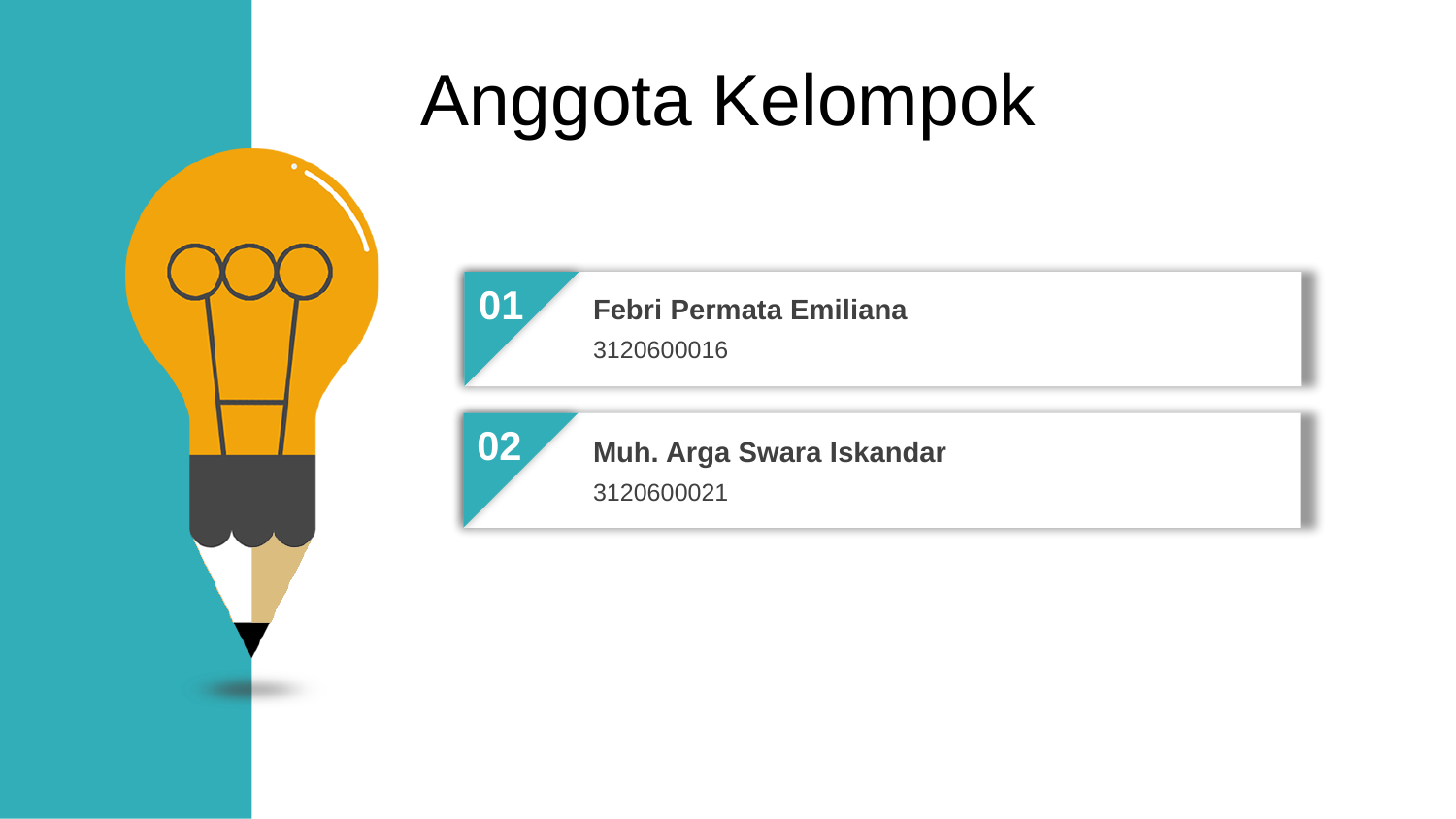

Anggota Kelompok

01
Febri Permata Emiliana
3120600016
02

Muh. Arga Swara Iskandar

3120600021